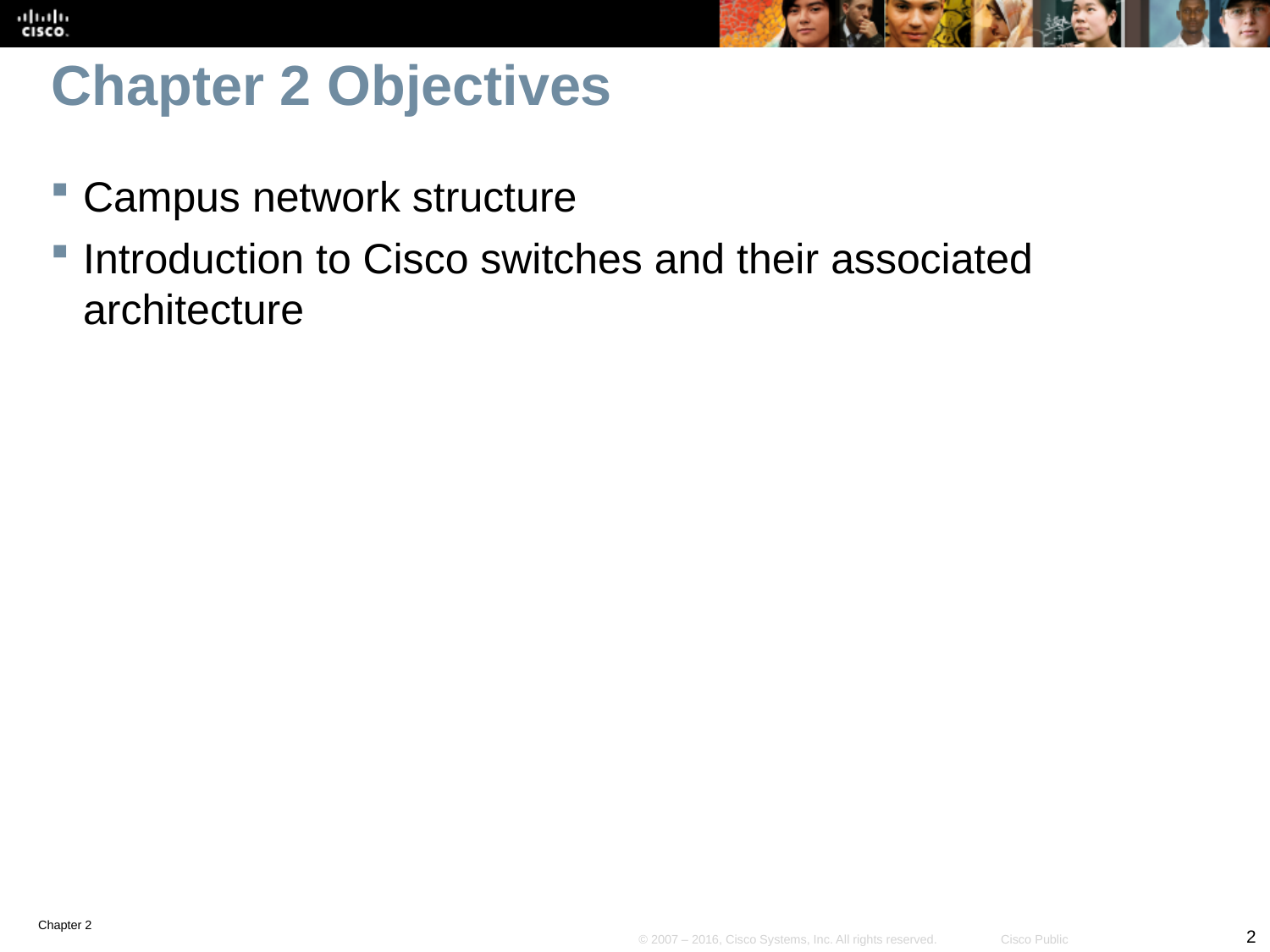

# Chapter 2 Objectives
Campus network structure
Introduction to Cisco switches and their associated architecture